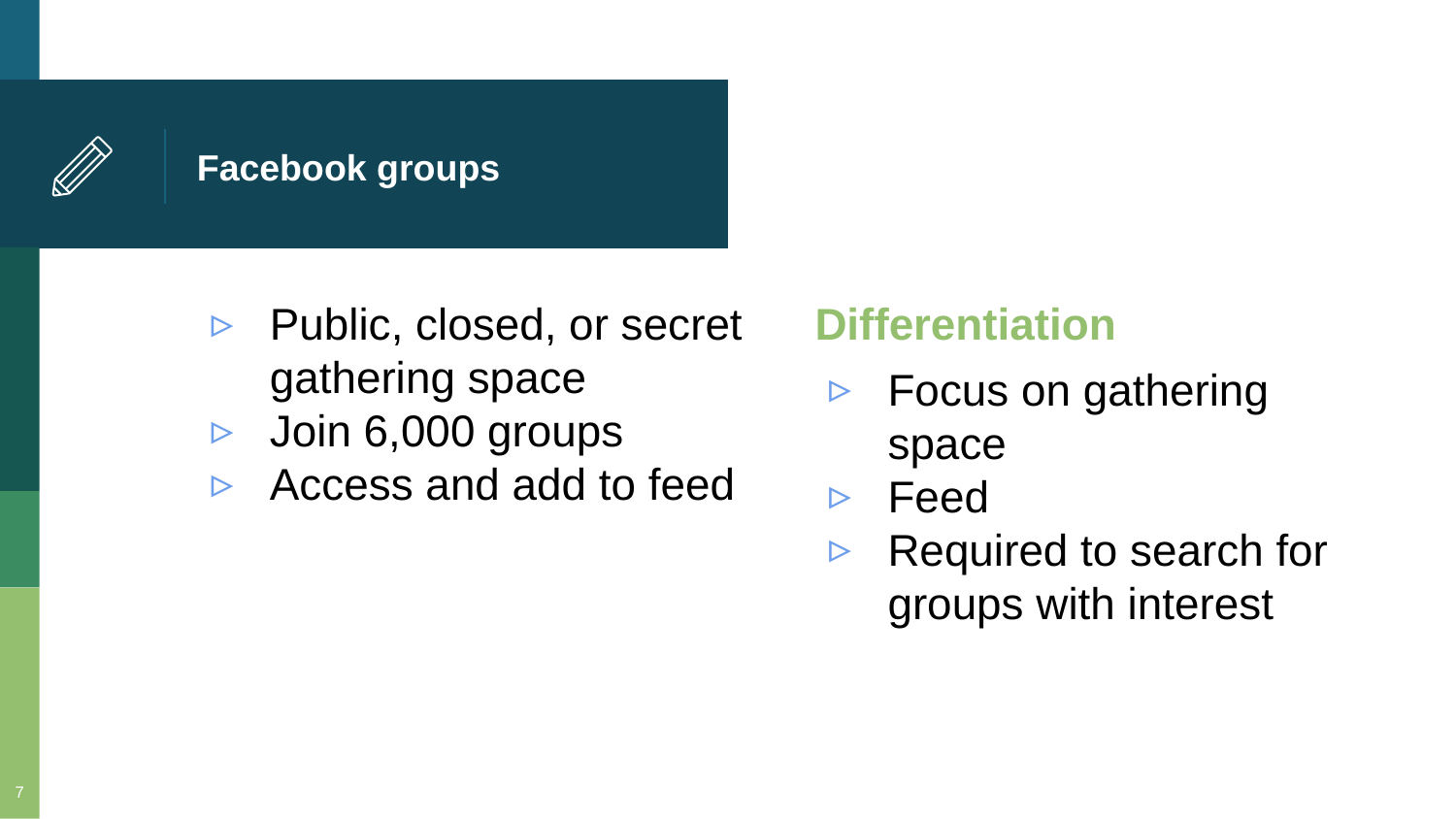

# Facebook groups

Public, closed, or secret gathering space
Join 6,000 groups
Access and add to feed

Differentiation
Focus on gathering space
Feed
Required to search for groups with interest

7